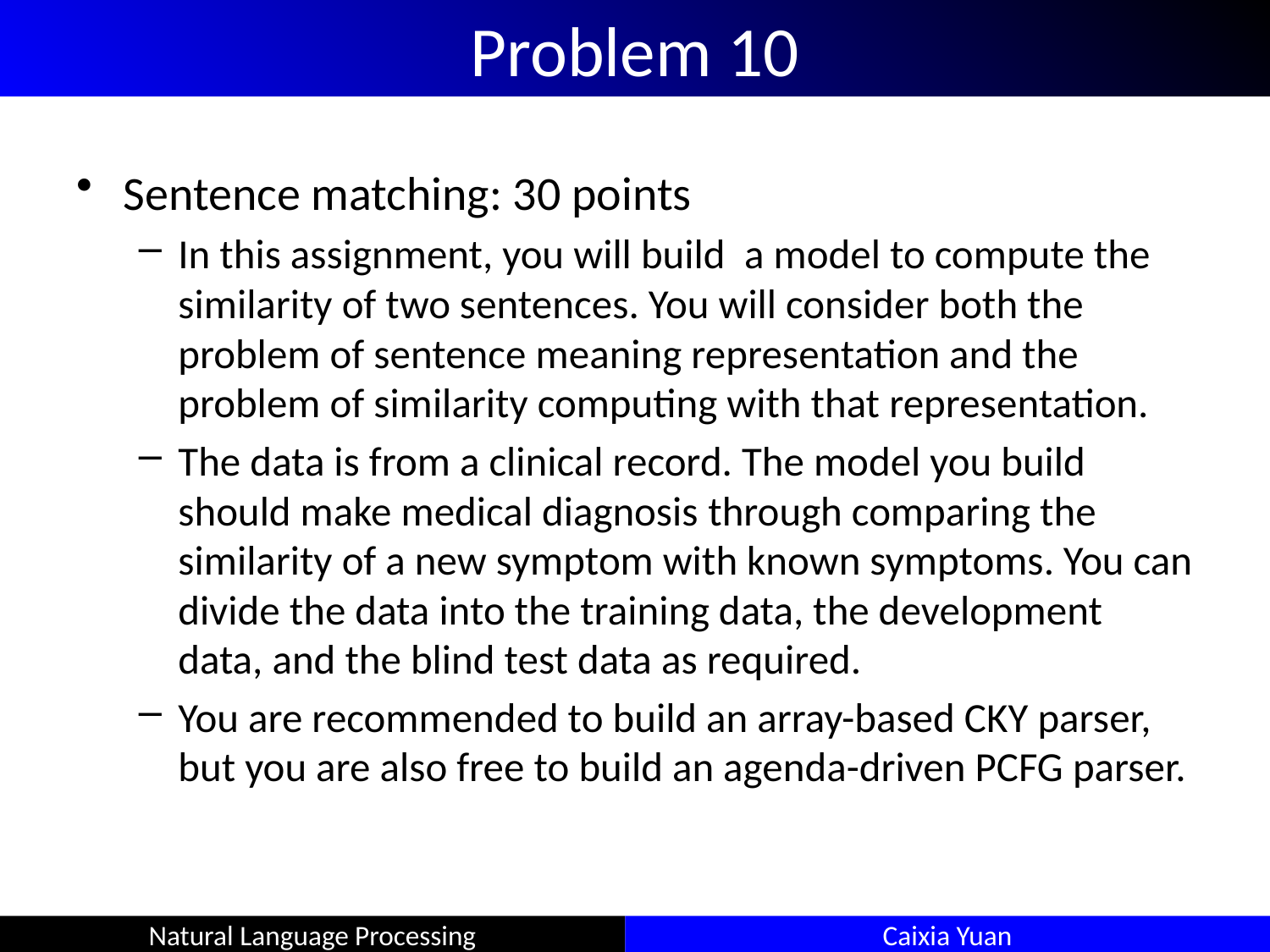

# Problem 10
Sentence matching: 30 points
In this assignment, you will build  a model to compute the similarity of two sentences. You will consider both the problem of sentence meaning representation and the problem of similarity computing with that representation.
The data is from a clinical record. The model you build should make medical diagnosis through comparing the similarity of a new symptom with known symptoms. You can divide the data into the training data, the development data, and the blind test data as required.
You are recommended to build an array-based CKY parser, but you are also free to build an agenda-driven PCFG parser.